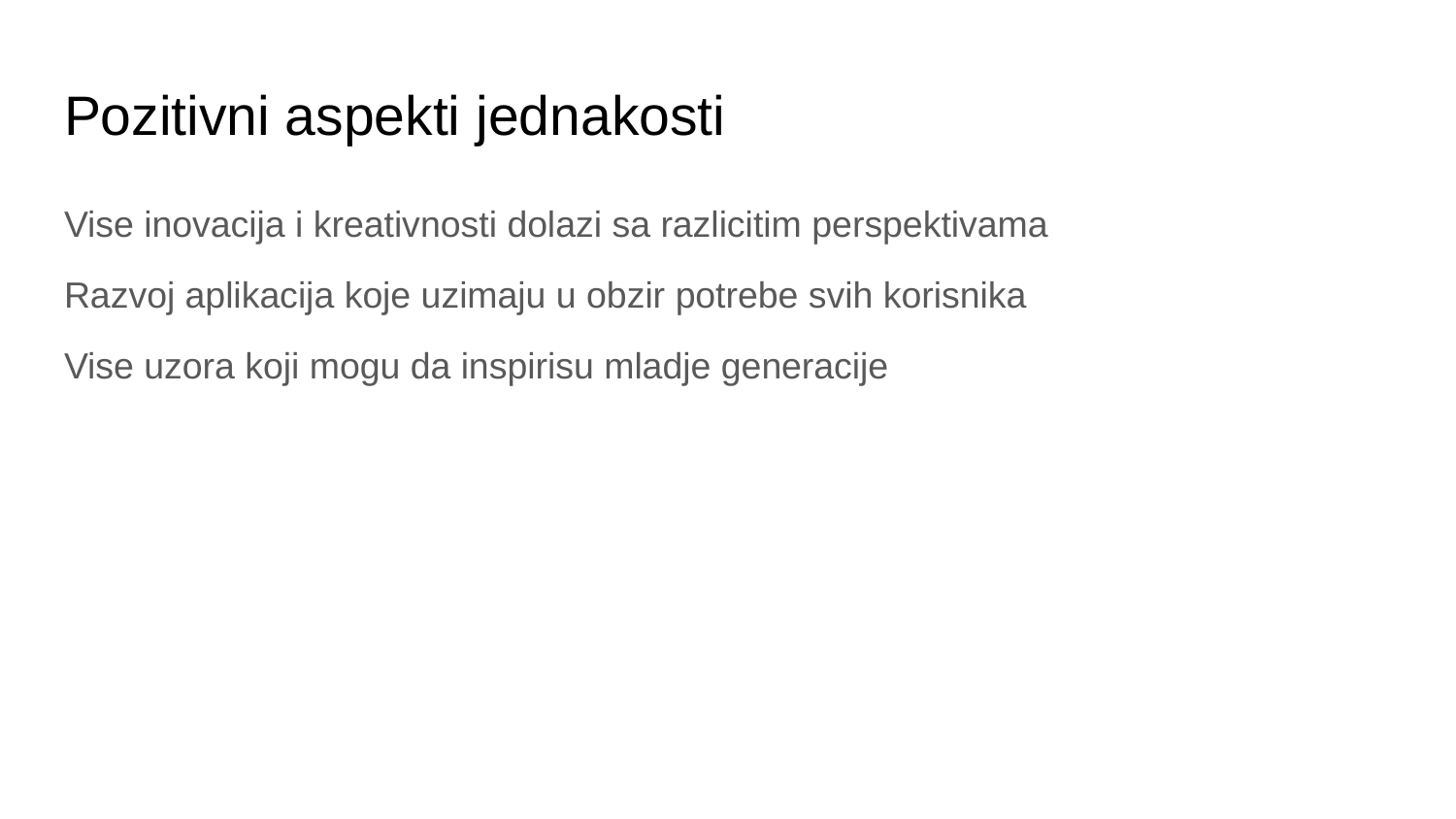

# Pozitivni aspekti jednakosti
Vise inovacija i kreativnosti dolazi sa razlicitim perspektivama
Razvoj aplikacija koje uzimaju u obzir potrebe svih korisnika
Vise uzora koji mogu da inspirisu mladje generacije